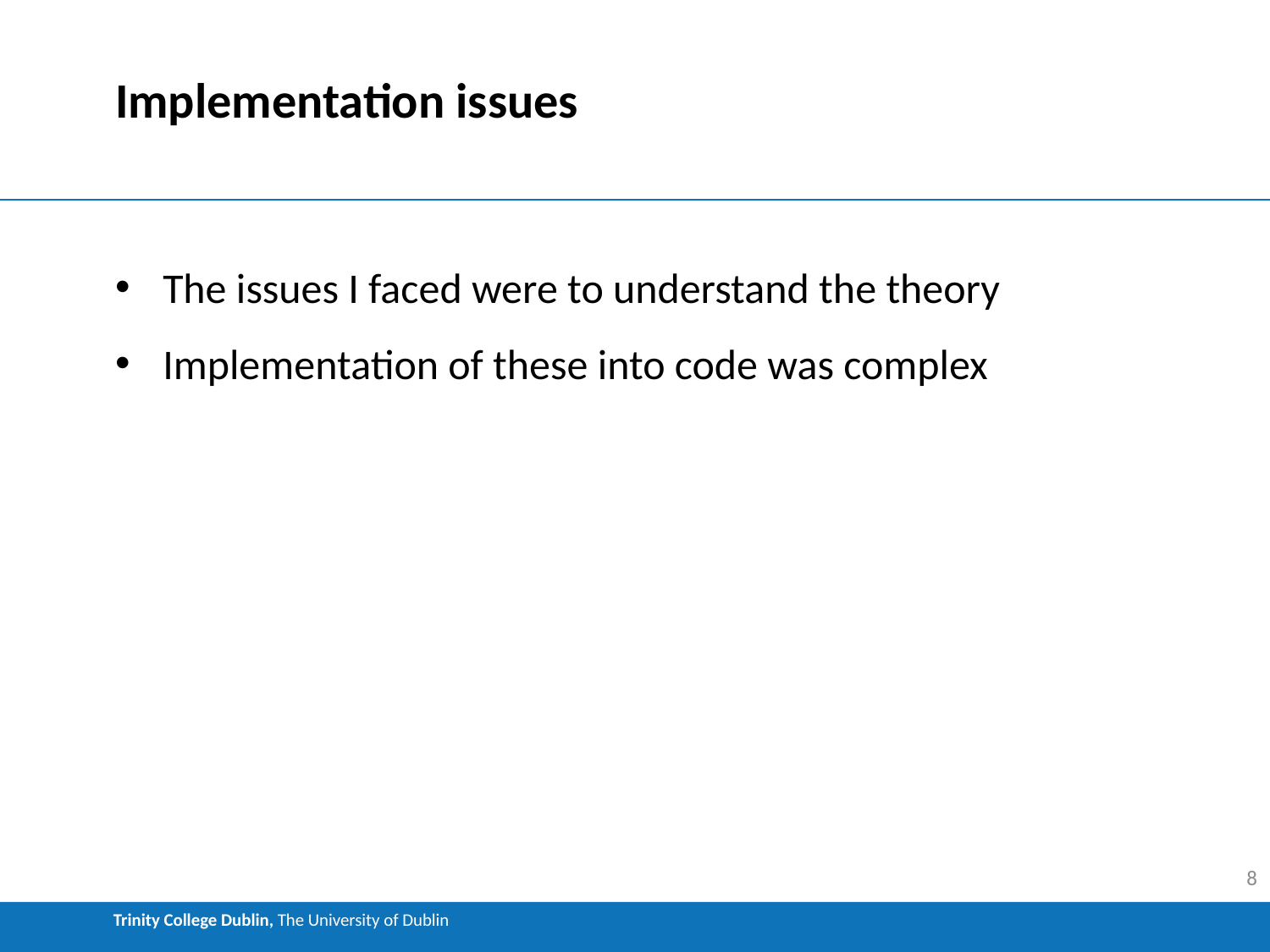

# Implementation issues

The issues I faced were to understand the theory
Implementation of these into code was complex
8